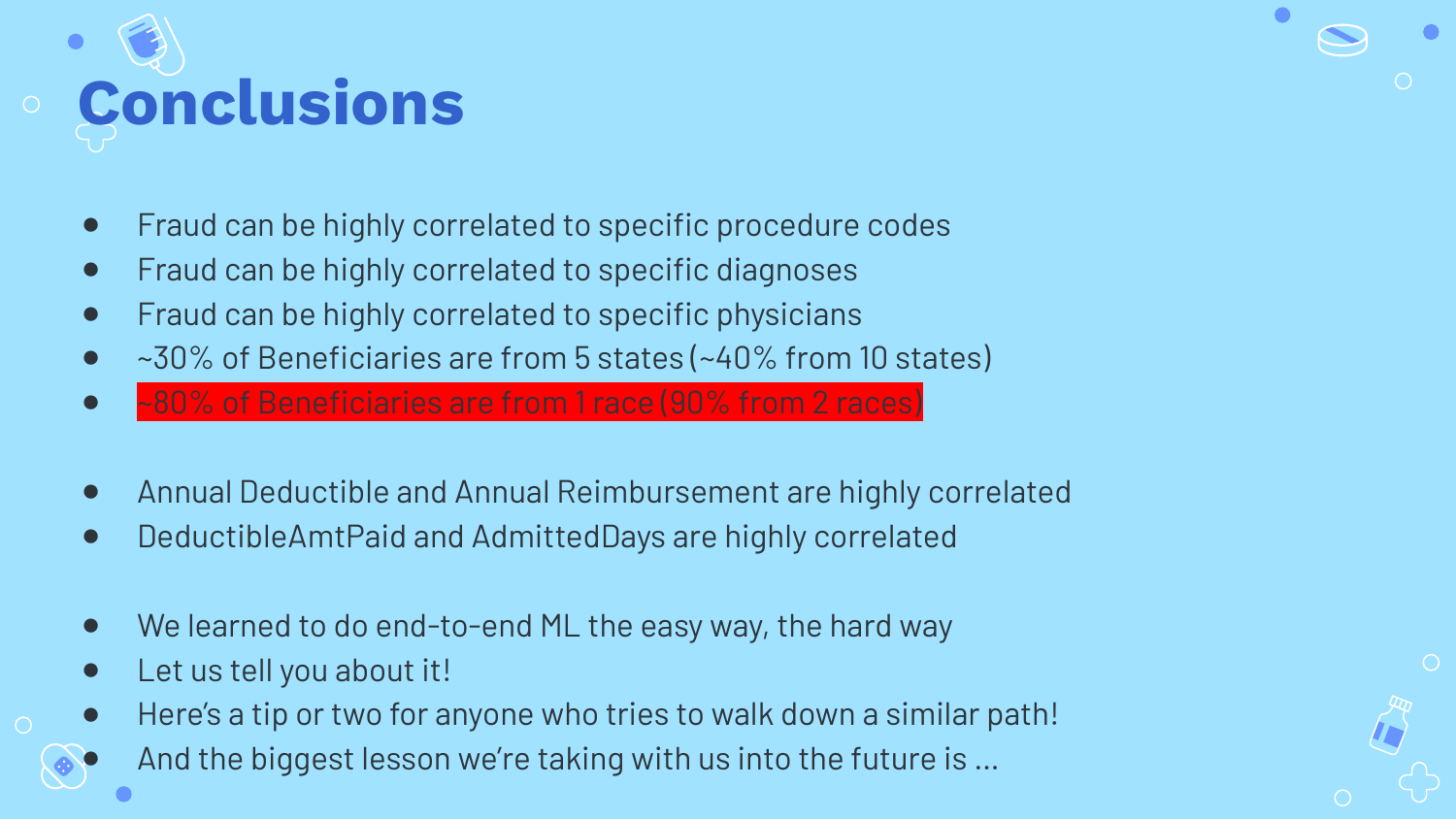

# Conclusions
Fraud can be highly correlated to specific procedure codes
Fraud can be highly correlated to specific diagnoses
Fraud can be highly correlated to specific physicians
~30% of Beneficiaries are from 5 states (~40% from 10 states)
~80% of Beneficiaries are from 1 race (90% from 2 races)

Annual Deductible and Annual Reimbursement are highly correlated
DeductibleAmtPaid and AdmittedDays are highly correlated

We learned to do end-to-end ML the easy way, the hard way
Let us tell you about it!
Here’s a tip or two for anyone who tries to walk down a similar path!
And the biggest lesson we’re taking with us into the future is …